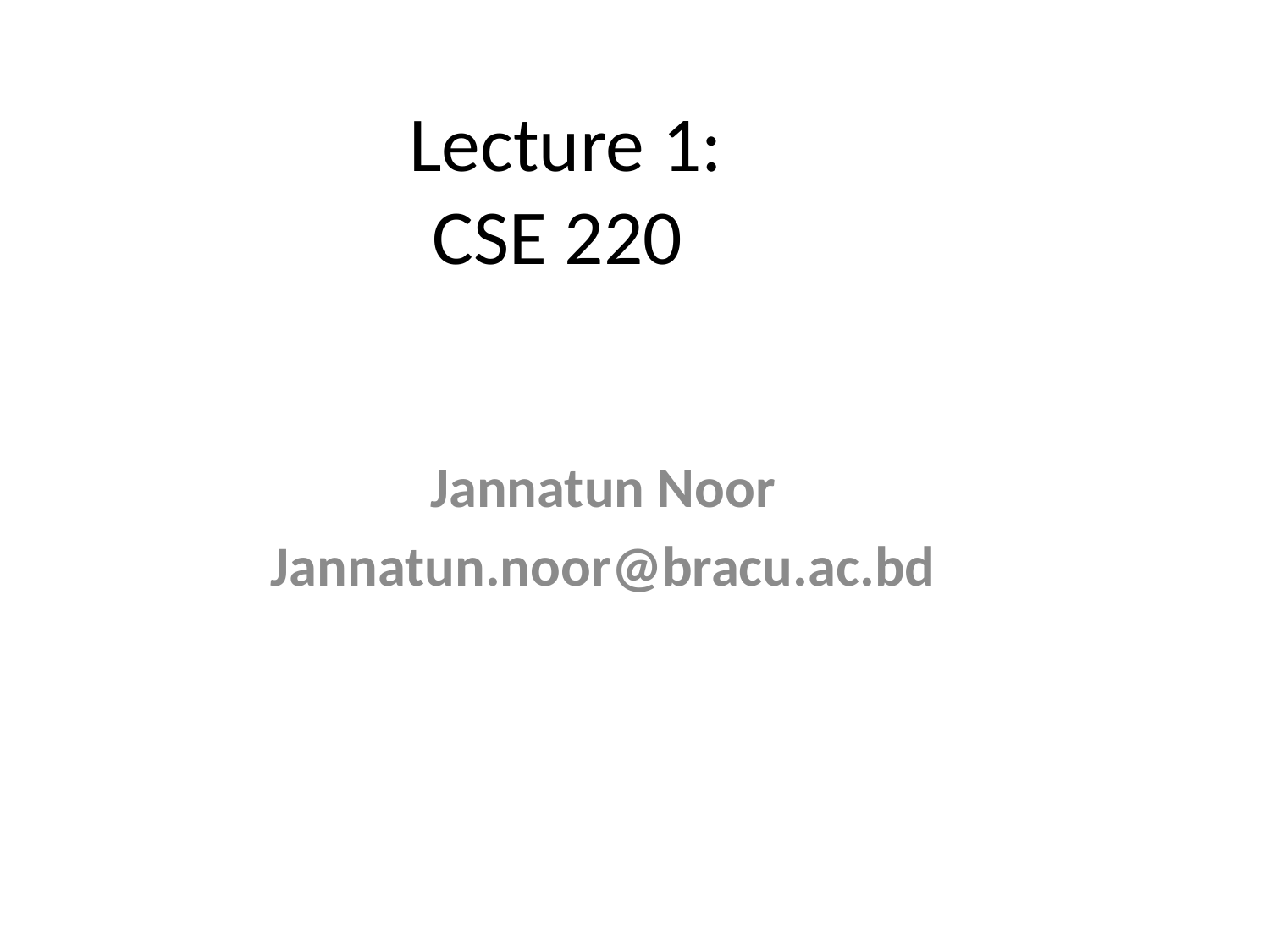

# Lecture 1: CSE 220
Jannatun Noor
Jannatun.noor@bracu.ac.bd